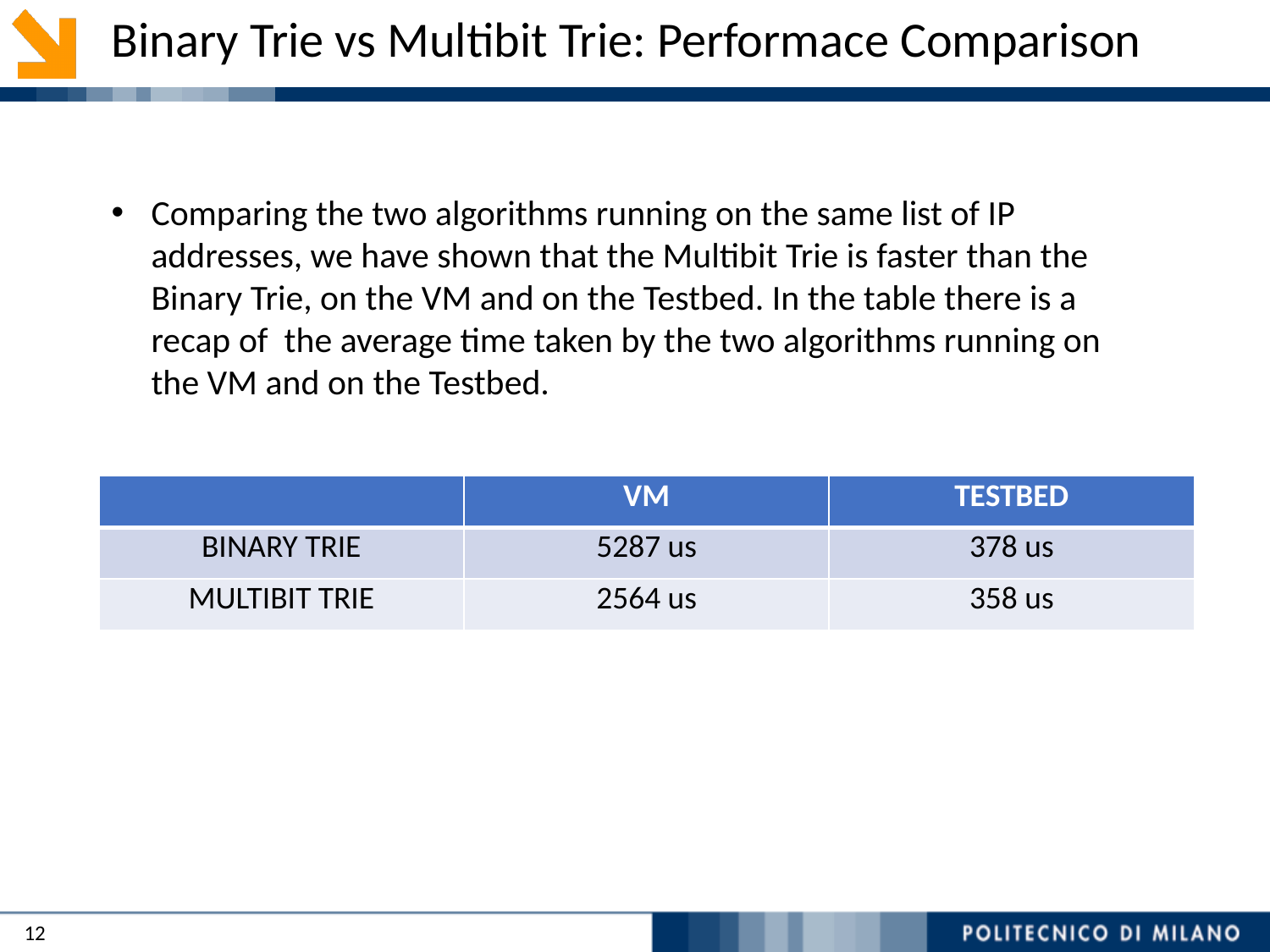

# Binary Trie vs Multibit Trie: Performace Comparison
Comparing the two algorithms running on the same list of IP addresses, we have shown that the Multibit Trie is faster than the Binary Trie, on the VM and on the Testbed. In the table there is a recap of  the average time taken by the two algorithms running on the VM and on the Testbed.
|  | VM | TESTBED |
| --- | --- | --- |
| BINARY TRIE | 5287 us | 378 us |
| MULTIBIT TRIE | 2564 us | 358 us |
12